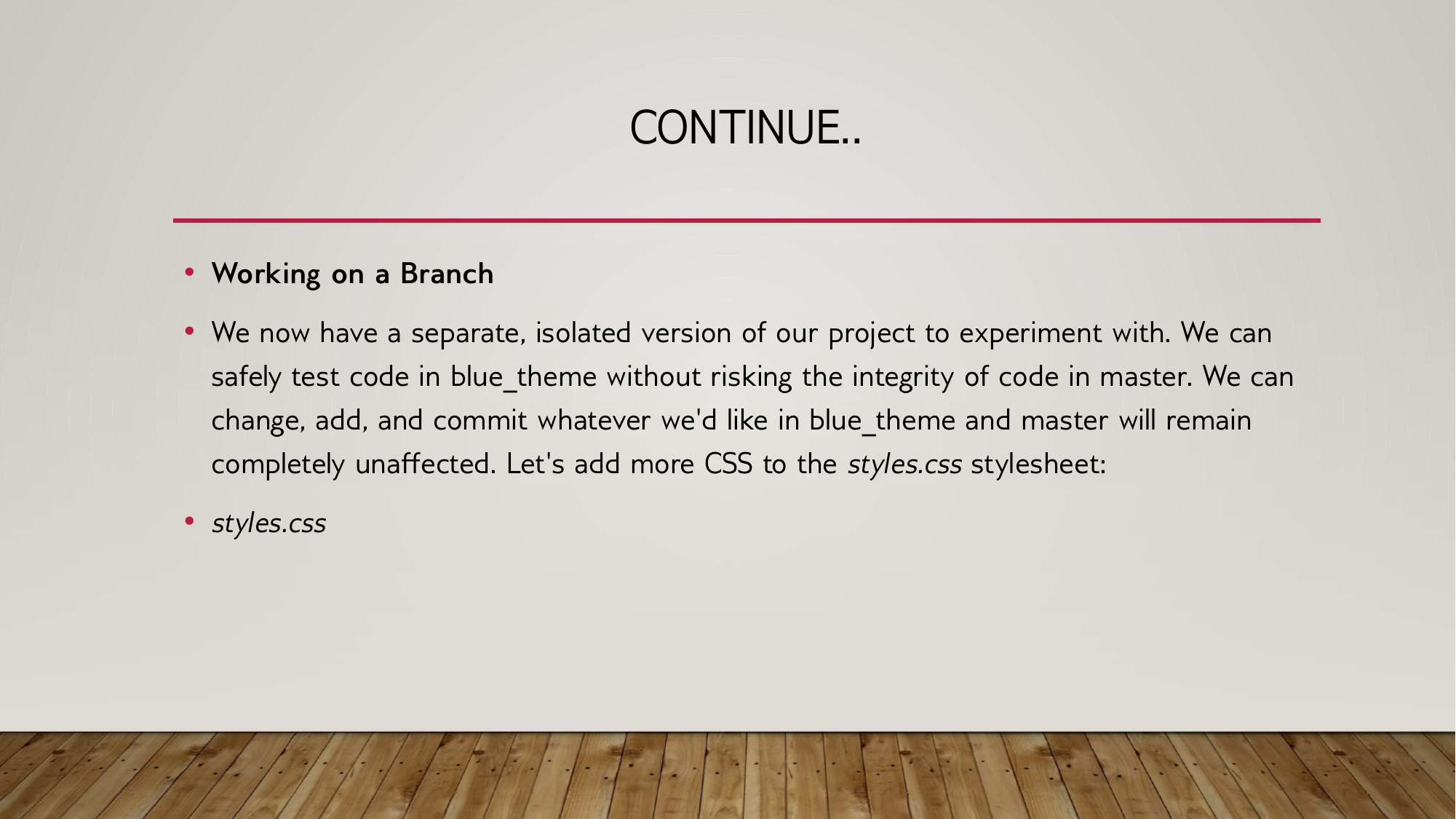

# Continue..
Working on a Branch
We now have a separate, isolated version of our project to experiment with. We can safely test code in blue_theme without risking the integrity of code in master. We can change, add, and commit whatever we'd like in blue_theme and master will remain completely unaffected. Let's add more CSS to the styles.css stylesheet:
styles.css